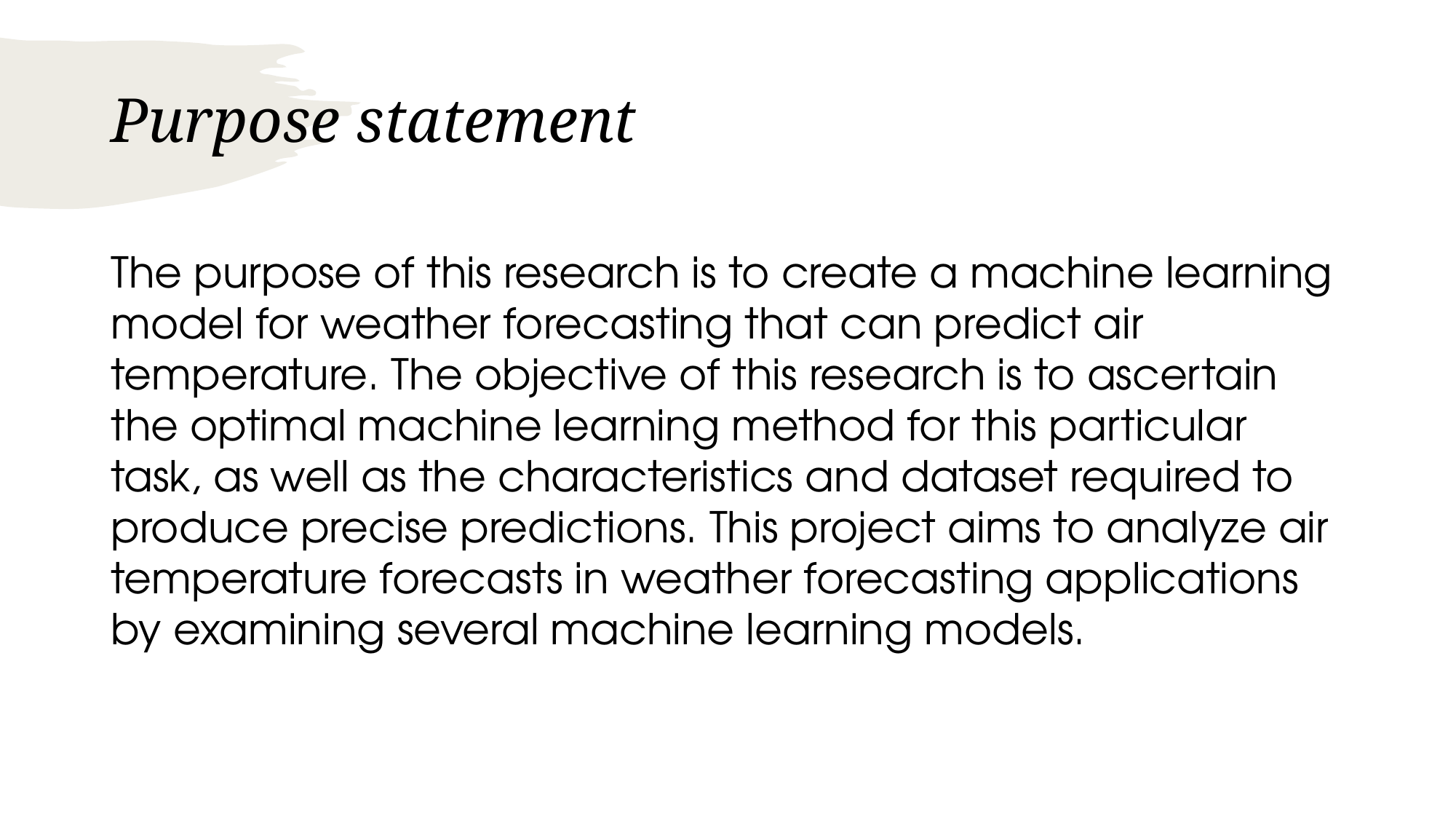

# Purpose statement
The purpose of this research is to create a machine learning model for weather forecasting that can predict air temperature. The objective of this research is to ascertain the optimal machine learning method for this particular task, as well as the characteristics and dataset required to produce precise predictions. This project aims to analyze air temperature forecasts in weather forecasting applications by examining several machine learning models.